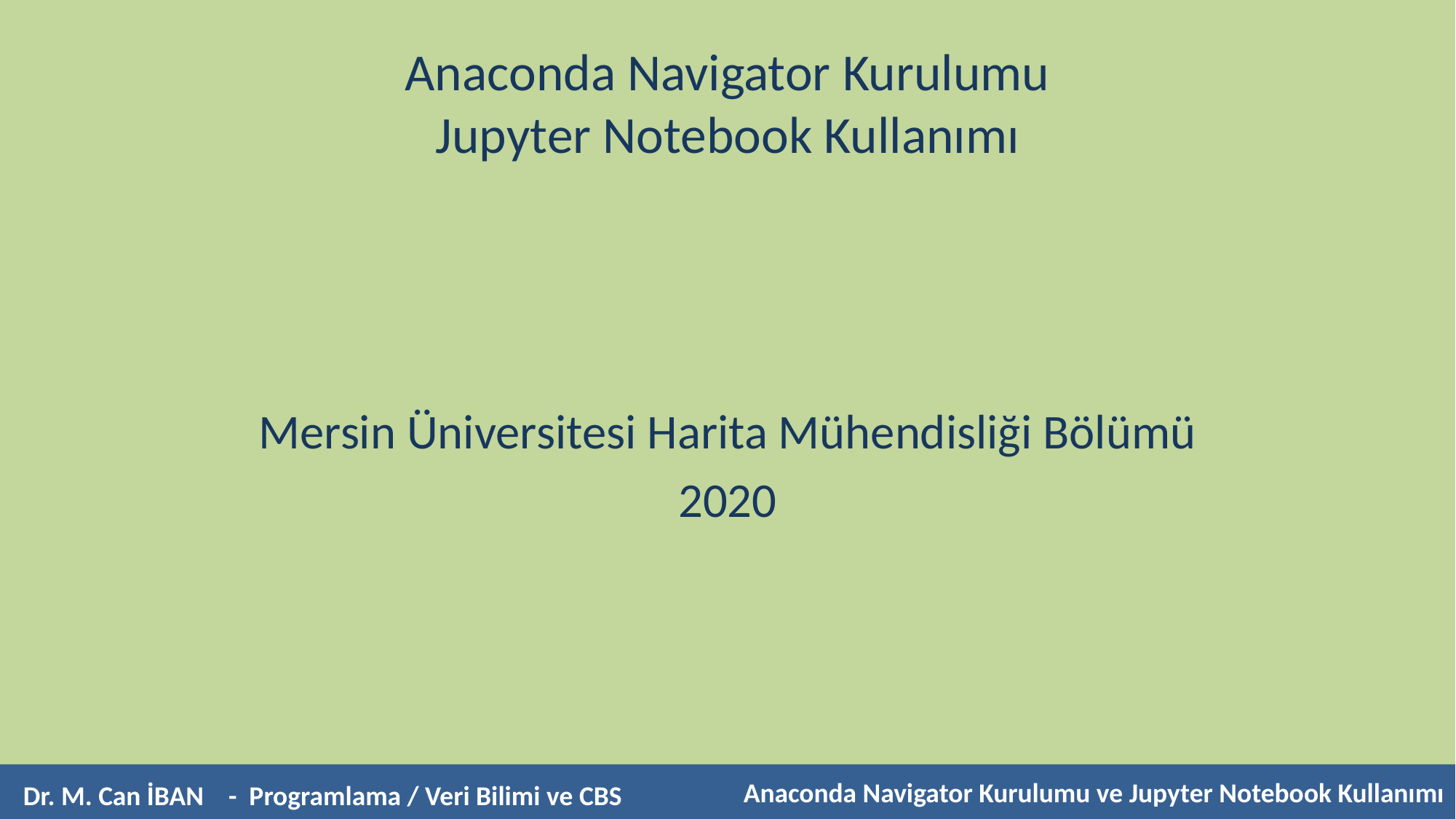

# Anaconda Navigator Kurulumu Jupyter Notebook Kullanımı

Mersin Üniversitesi Harita Mühendisliği Bölümü
2020

  Dr. M. Can İBAN    -  Programlama / Veri Bilimi ve CBS
Anaconda Navigator Kurulumu ve Jupyter Notebook Kullanımı